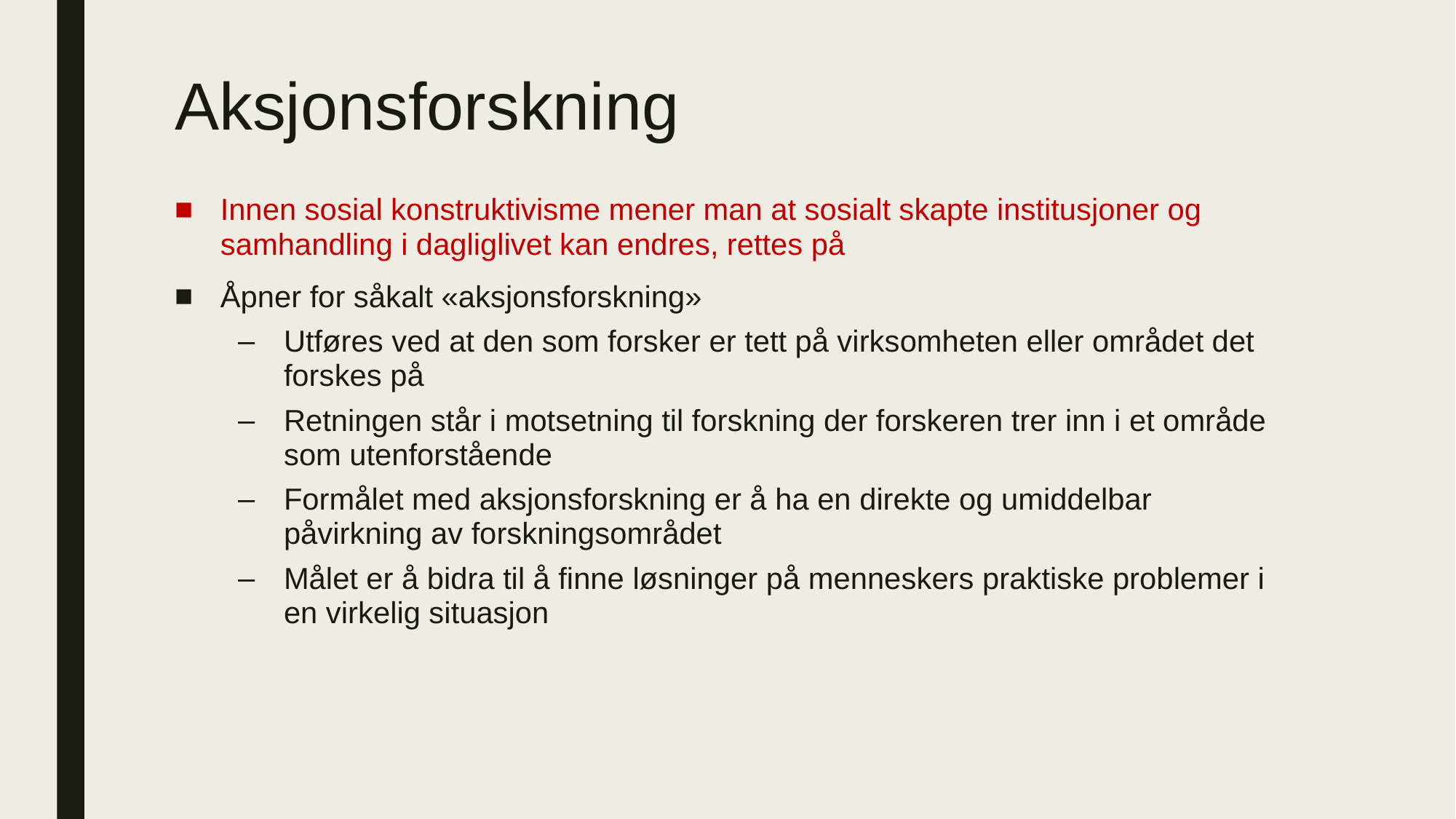

# Aksjonsforskning
Innen sosial konstruktivisme mener man at sosialt skapte institusjoner og samhandling i dagliglivet kan endres, rettes på
Åpner for såkalt «aksjonsforskning»
Utføres ved at den som forsker er tett på virksomheten eller området det forskes på
Retningen står i motsetning til forskning der forskeren trer inn i et område som utenforstående
Formålet med aksjonsforskning er å ha en direkte og umiddelbar påvirkning av forskningsområdet
Målet er å bidra til å finne løsninger på menneskers praktiske problemer i en virkelig situasjon